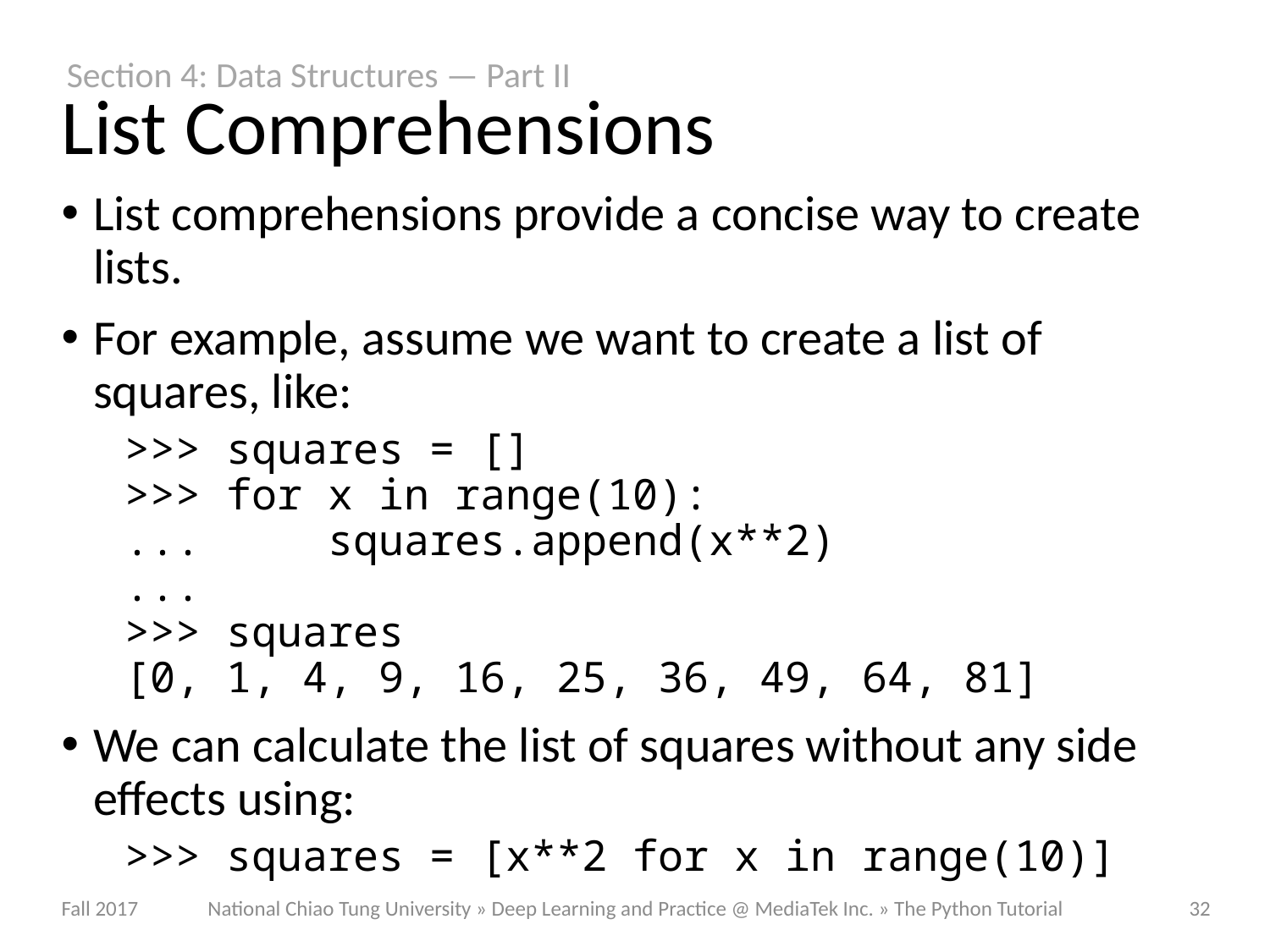

Section 4: Data Structures — Part II
# List Comprehensions
List comprehensions provide a concise way to create lists.
For example, assume we want to create a list of squares, like:
>>> squares = []
>>> for x in range(10):
...     squares.append(x**2)
...
>>> squares
[0, 1, 4, 9, 16, 25, 36, 49, 64, 81]
We can calculate the list of squares without any side effects using:
>>> squares = [x**2 for x in range(10)]
National Chiao Tung University » Deep Learning and Practice @ MediaTek Inc. » The Python Tutorial
Fall 2017
32